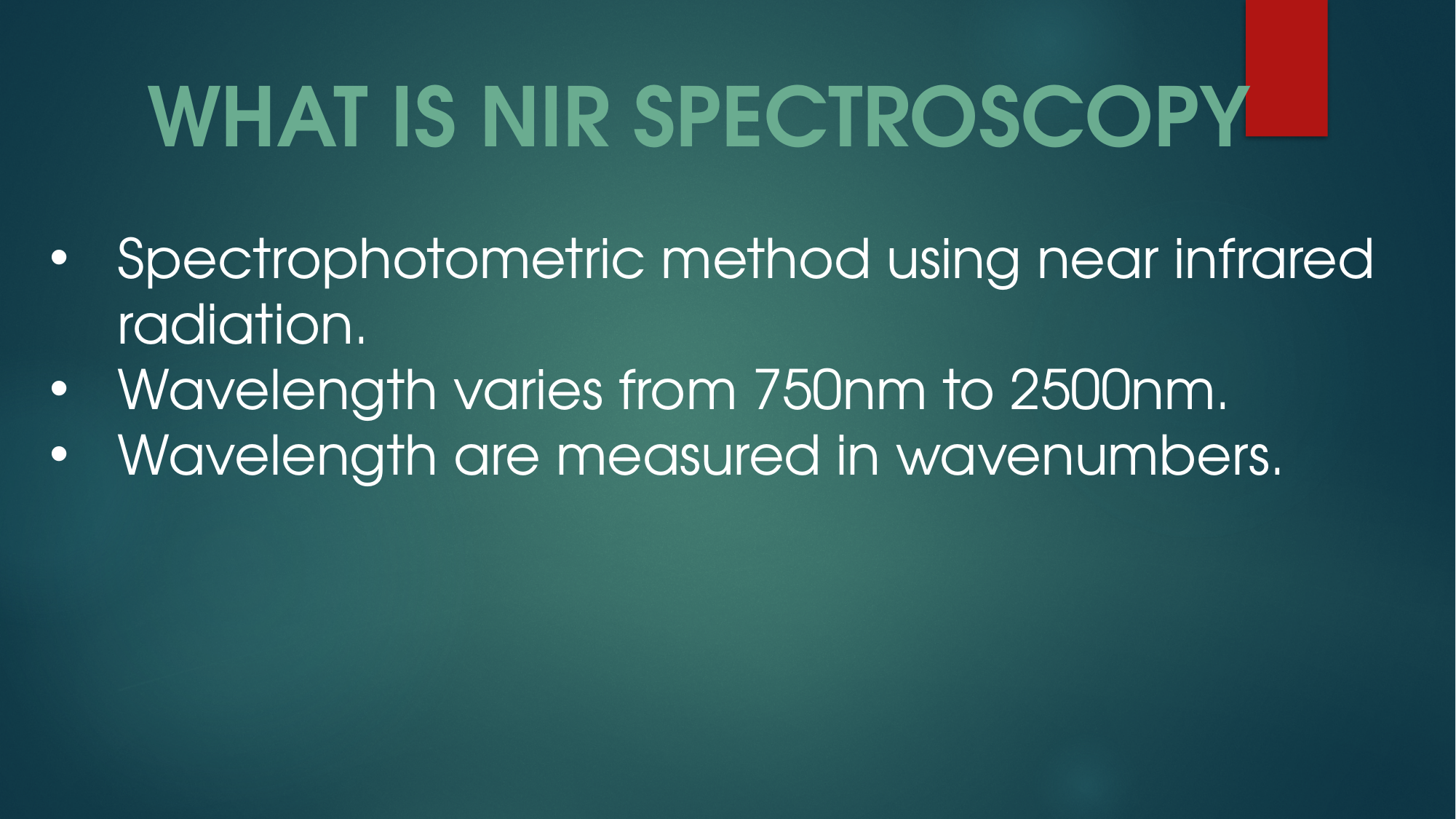

WHAT IS NIR SPECTROSCOPY
Spectrophotometric method using near infrared radiation.
Wavelength varies from 750nm to 2500nm.
Wavelength are measured in wavenumbers.